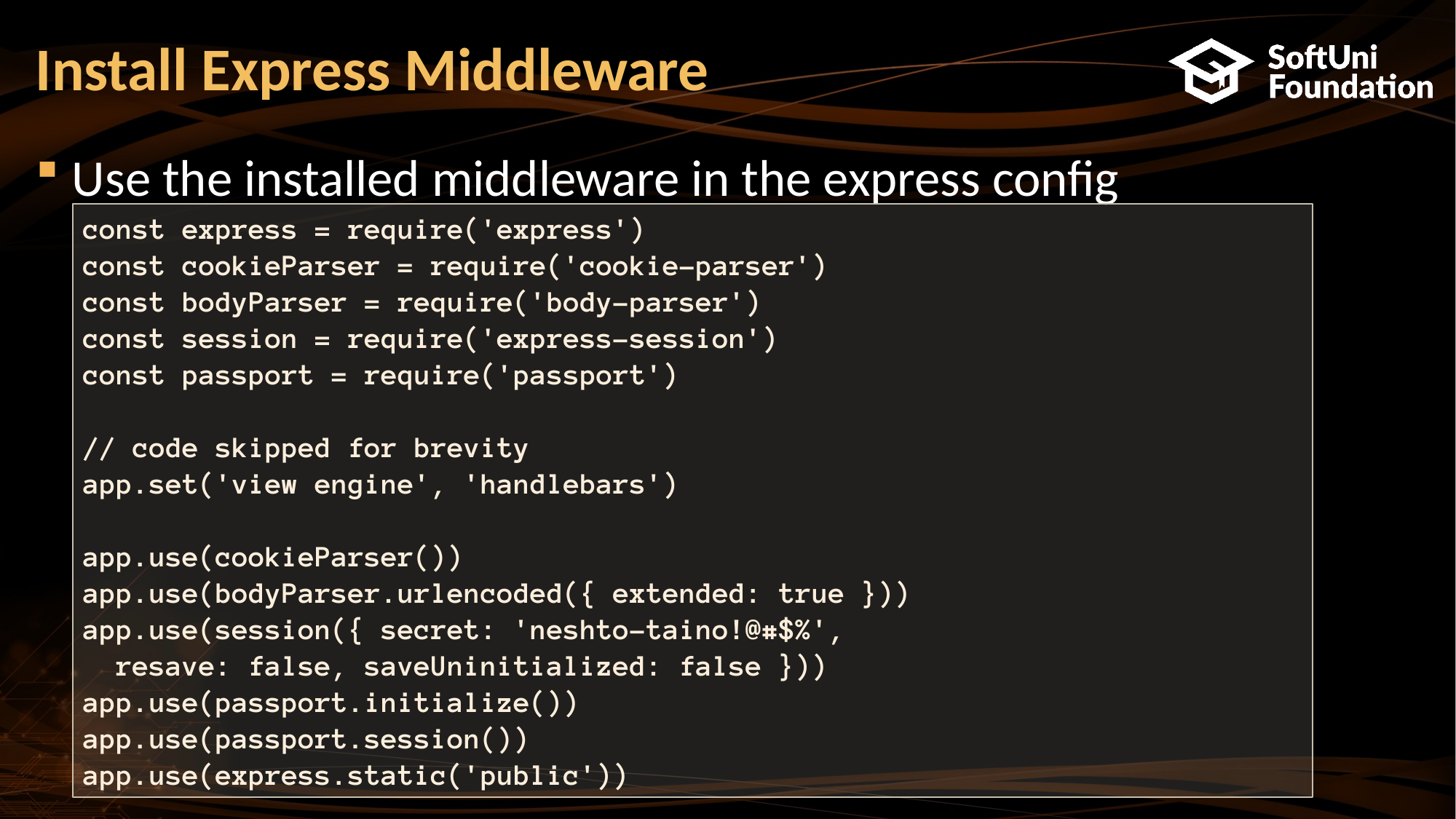

# Install Express Middleware
Use the installed middleware in the express config

const express = require('express')
const cookieParser = require('cookie-parser')
const bodyParser = require('body-parser')
const session = require('express-session')
const passport = require('passport')

// code skipped for brevity
app.set('view engine', 'handlebars')

app.use(cookieParser())
app.use(bodyParser.urlencoded({ extended: true }))
app.use(session({ secret: 'neshto-taino!@#$%',
  resave: false, saveUninitialized: false }))
app.use(passport.initialize())
app.use(passport.session())
app.use(express.static('public'))